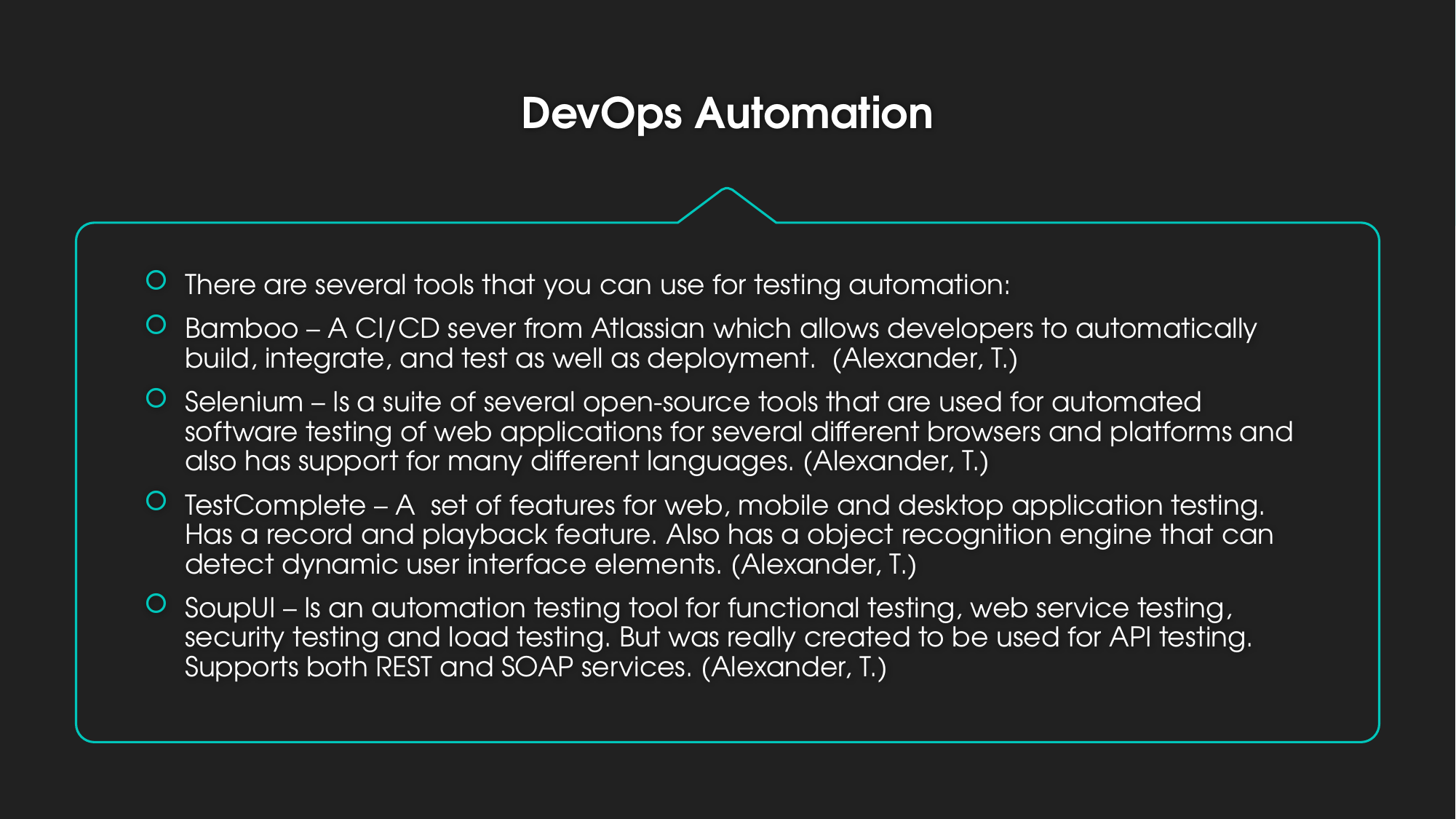

# DevOps Automation

There are several tools that you can use for testing automation:
Bamboo – A CI/CD sever from Atlassian which allows developers to automatically build, integrate, and test as well as deployment.  (Alexander, T.)
Selenium – Is a suite of several open-source tools that are used for automated software testing of web applications for several different browsers and platforms and also has support for many different languages. (Alexander, T.)
TestComplete – A  set of features for web, mobile and desktop application testing. Has a record and playback feature. Also has a object recognition engine that can detect dynamic user interface elements. (Alexander, T.)
SoupUI – Is an automation testing tool for functional testing, web service testing, security testing and load testing. But was really created to be used for API testing. Supports both REST and SOAP services. (Alexander, T.)